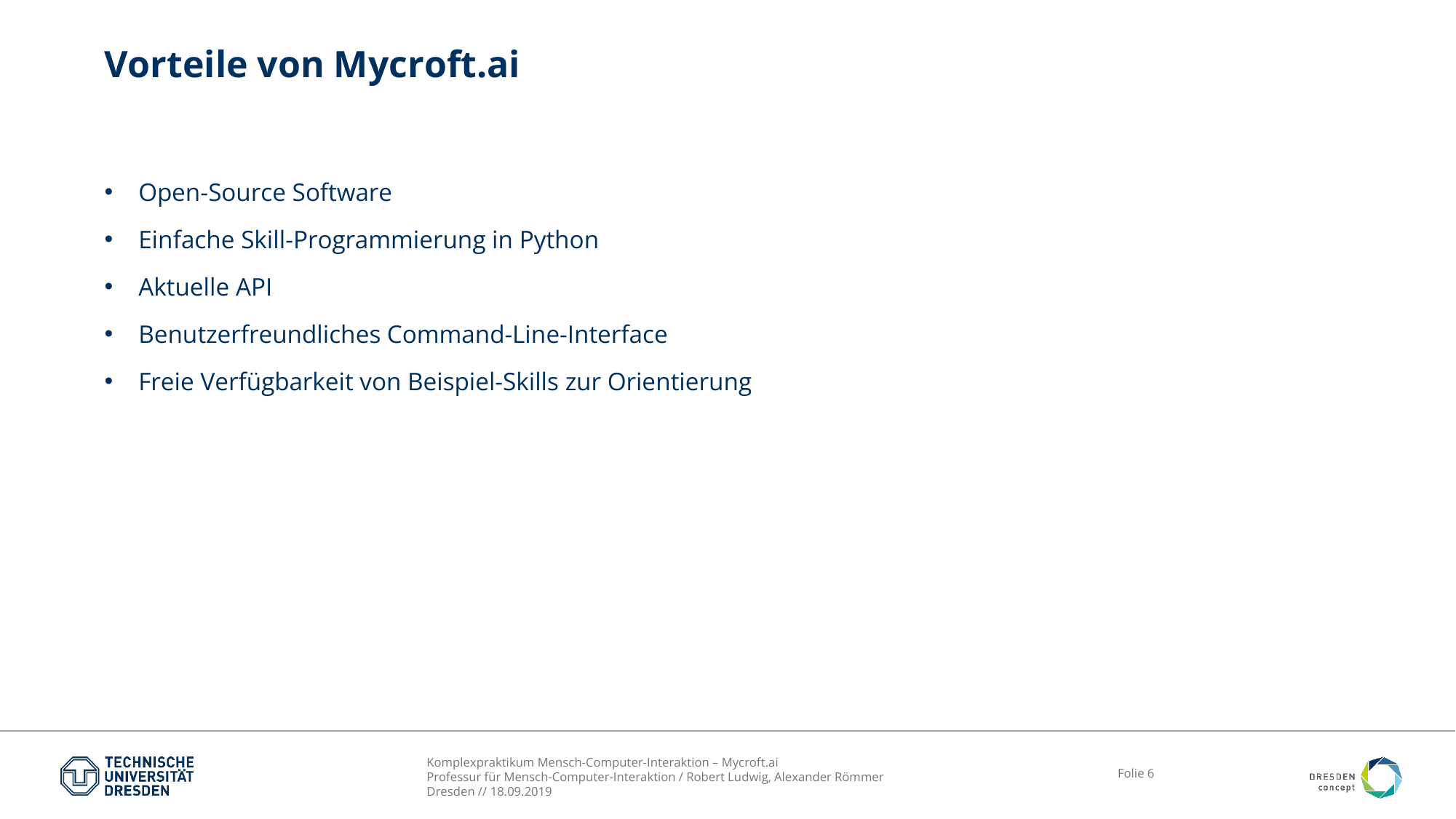

# Vorteile von Mycroft.ai
Open-Source Software
Einfache Skill-Programmierung in Python
Aktuelle API
Benutzerfreundliches Command-Line-Interface
Freie Verfügbarkeit von Beispiel-Skills zur Orientierung